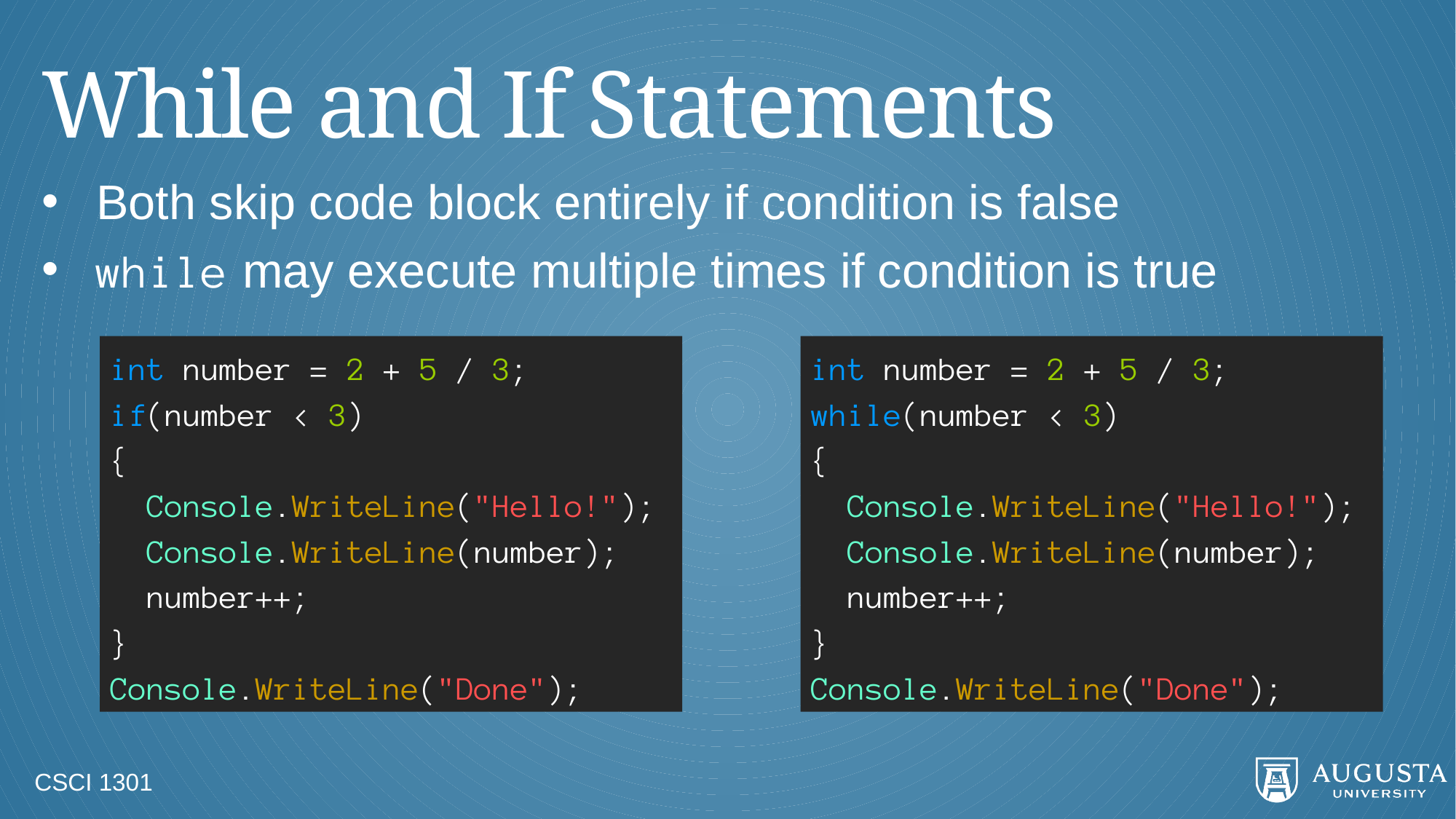

# While and If Statements
Both skip code block entirely if condition is false
while may execute multiple times if condition is true
int number = 2 + 5 / 3;
if(number < 3)
{
  Console.WriteLine("Hello!");
  Console.WriteLine(number);
  number++;
}
Console.WriteLine("Done");
int number = 2 + 5 / 3;
while(number < 3)
{
  Console.WriteLine("Hello!");
  Console.WriteLine(number);
  number++;
}
Console.WriteLine("Done");
CSCI 1301